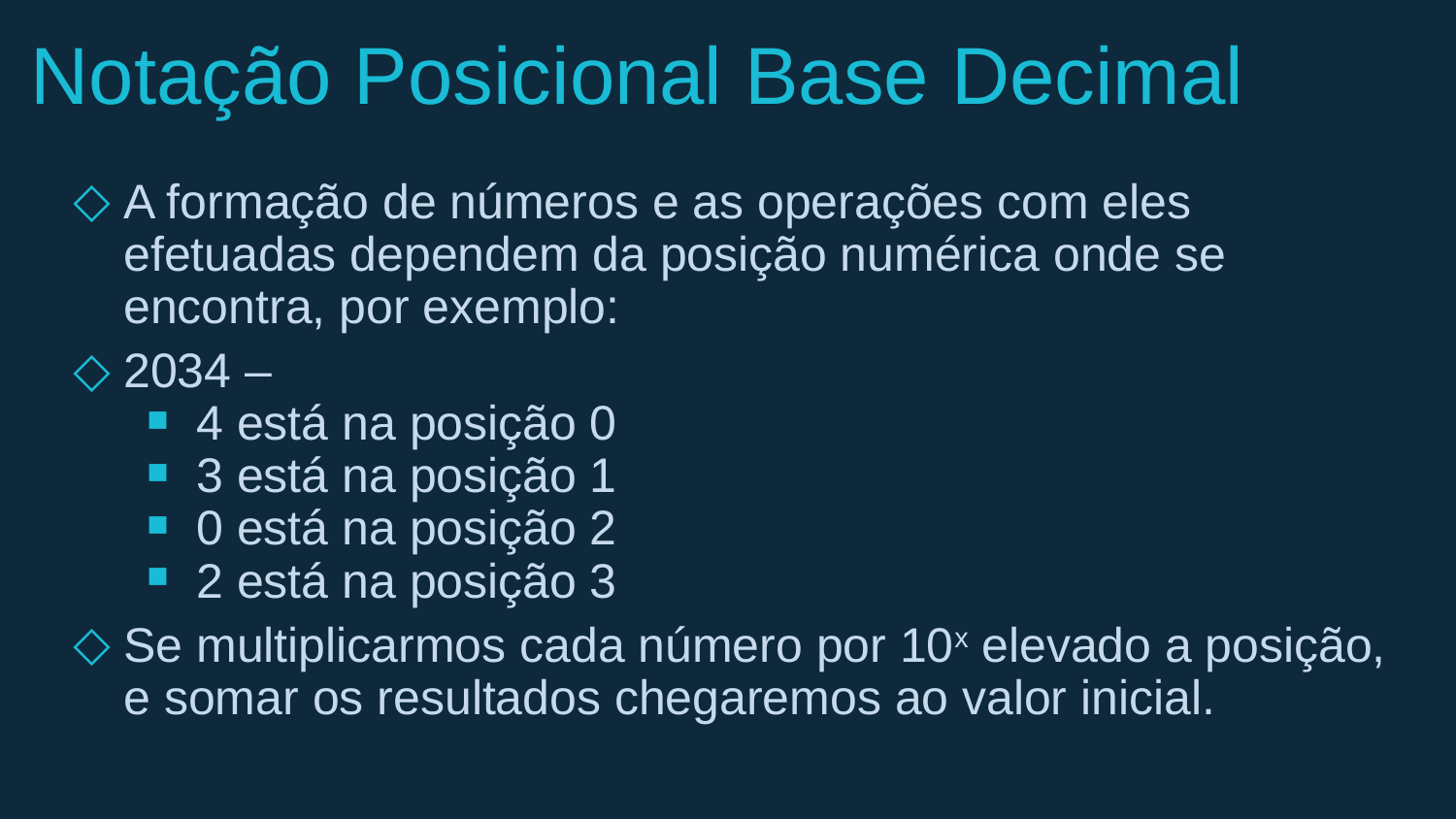

# Notação Posicional Base Decimal
A formação de números e as operações com eles efetuadas dependem da posição numérica onde se encontra, por exemplo:
2034 –
4 está na posição 0
3 está na posição 1
0 está na posição 2
2 está na posição 3
Se multiplicarmos cada número por 10x elevado a posição, e somar os resultados chegaremos ao valor inicial.